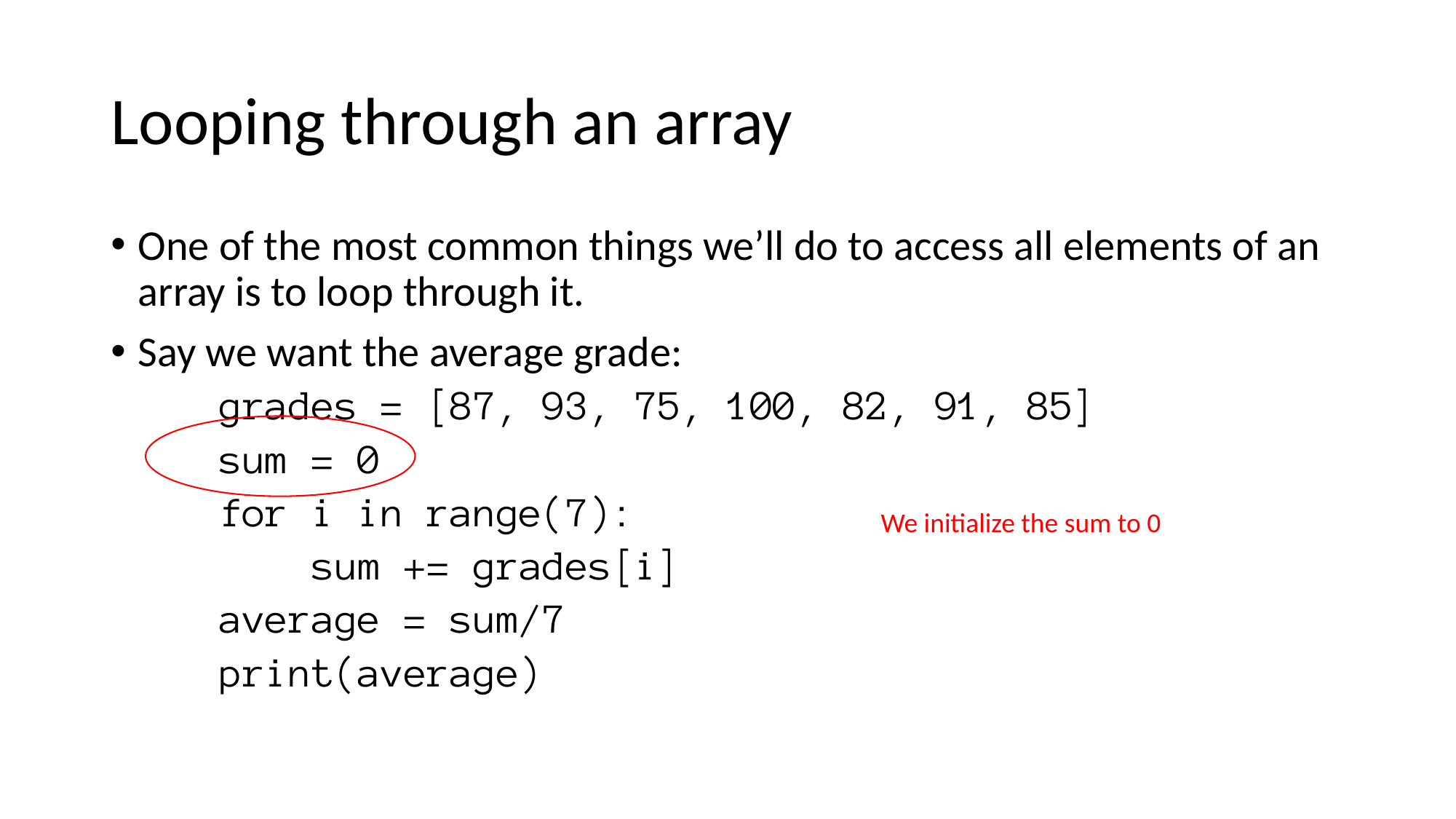

# Looping through an array
One of the most common things we’ll do to access all elements of an array is to loop through it.
Say we want the average grade:
grades = [87, 93, 75, 100, 82, 91, 85]
sum = 0
for i in range(7):
    sum += grades[i]
average = sum/7
print(average)

We initialize the sum to 0